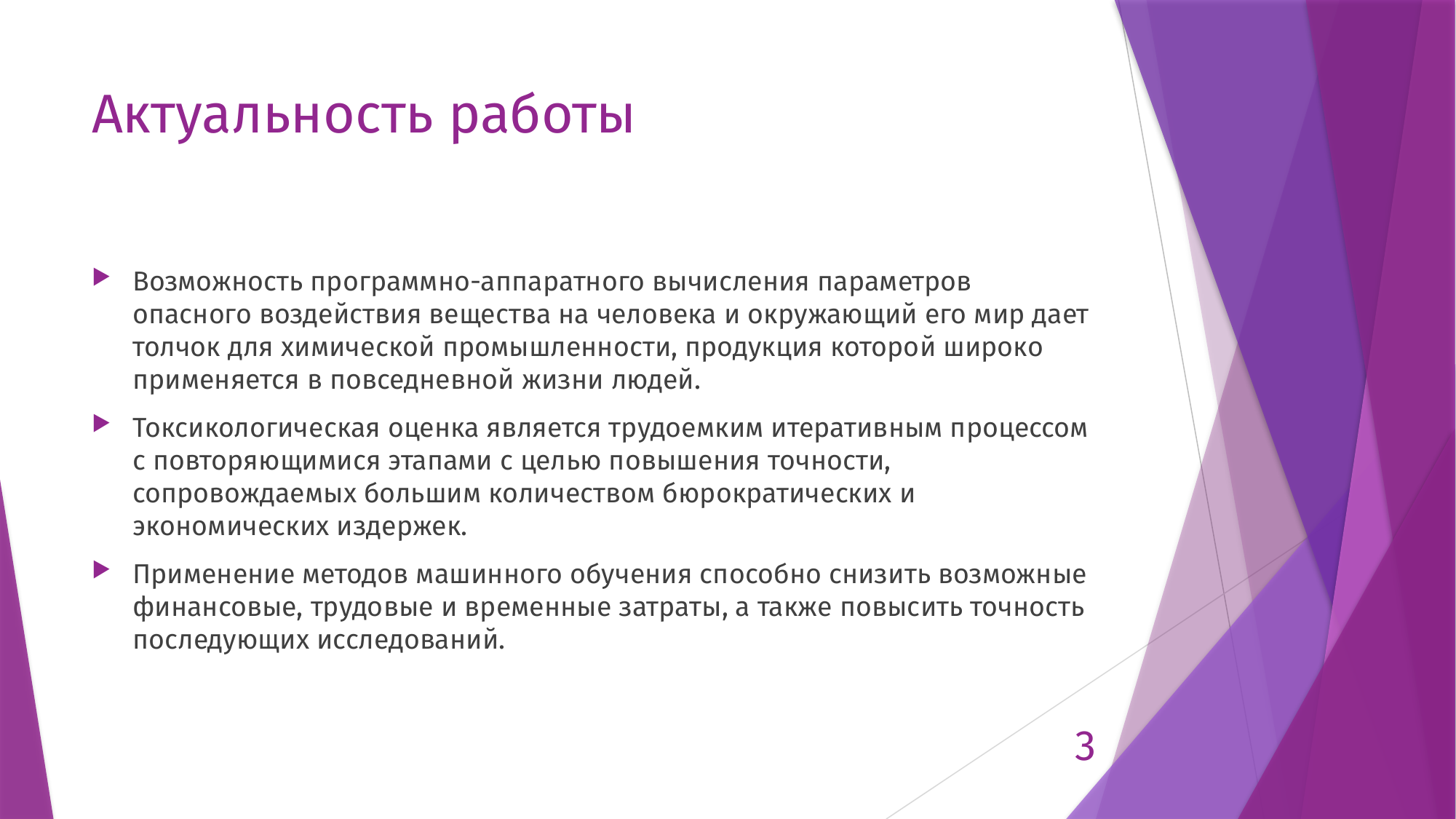

# Актуальность работы
Возможность программно-аппаратного вычисления параметров опасного воздействия вещества на человека и окружающий его мир дает толчок для химической промышленности, продукция которой широко применяется в повседневной жизни людей.
Токсикологическая оценка является трудоемким итеративным процессом с повторяющимися этапами с целью повышения точности, сопровождаемых большим количеством бюрократических и экономических издержек.
Применение методов машинного обучения способно снизить возможные финансовые, трудовые и временные затраты, а также повысить точность последующих исследований.
3